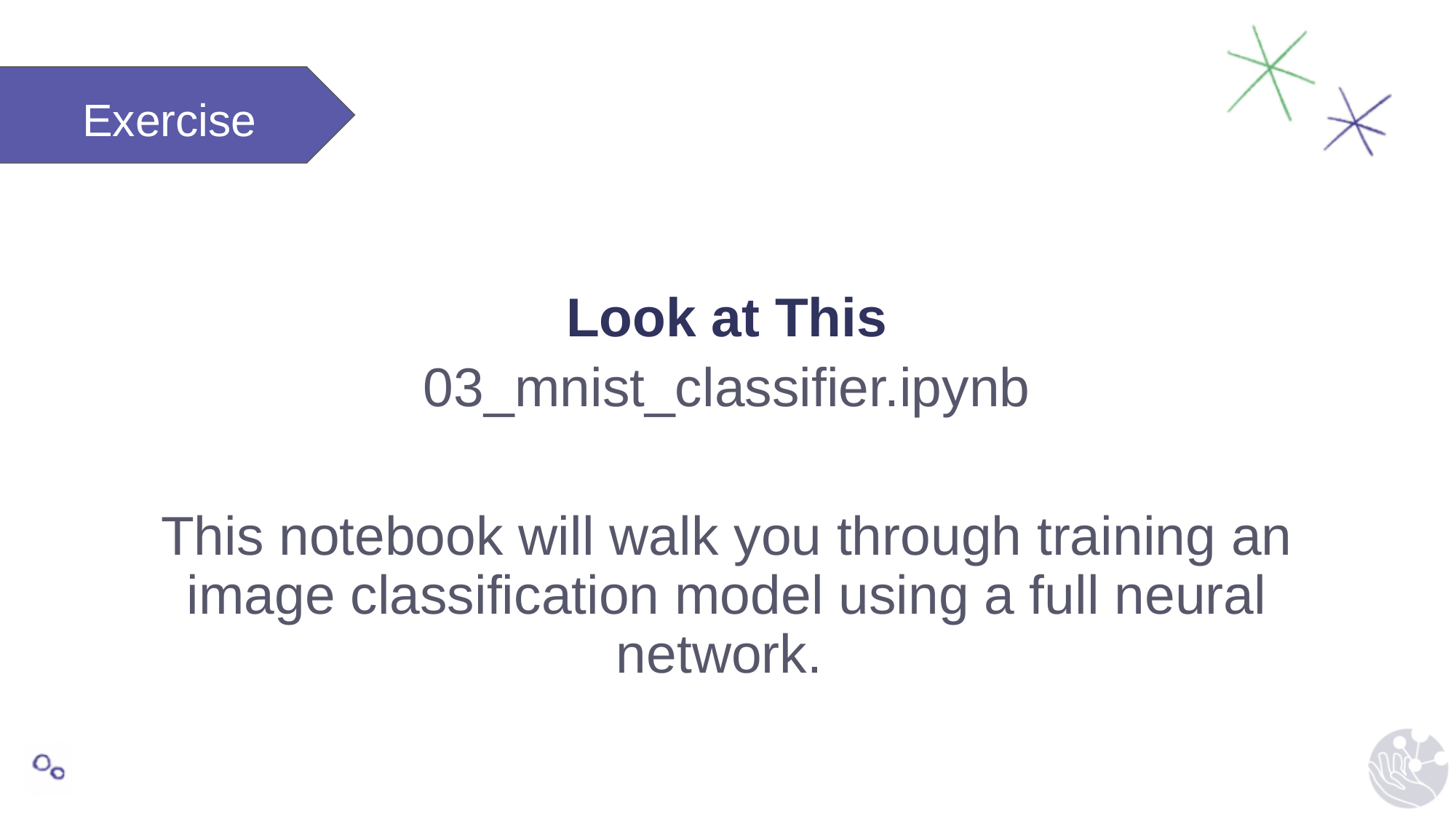

# Look at This
03_mnist_classifier.ipynb

This notebook will walk you through training an image classification model using a full neural network.